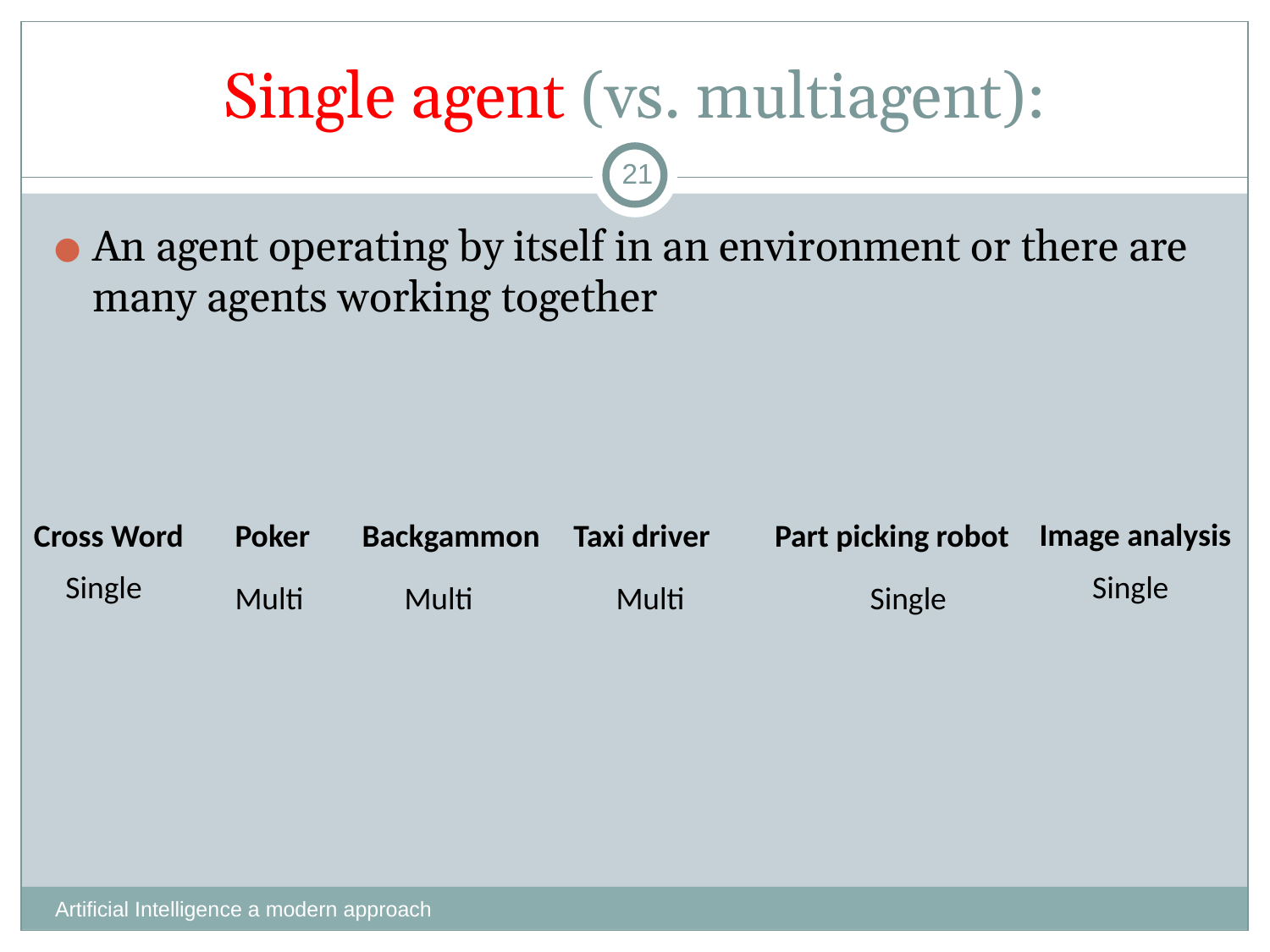

# Single agent (vs. multiagent):
21
An agent operating by itself in an environment or there are many agents working together
Image analysis
Cross Word
Poker
Backgammon
Taxi driver
Part picking robot
Single
Single
Multi
Multi
Multi
Single
Artificial Intelligence a modern approach